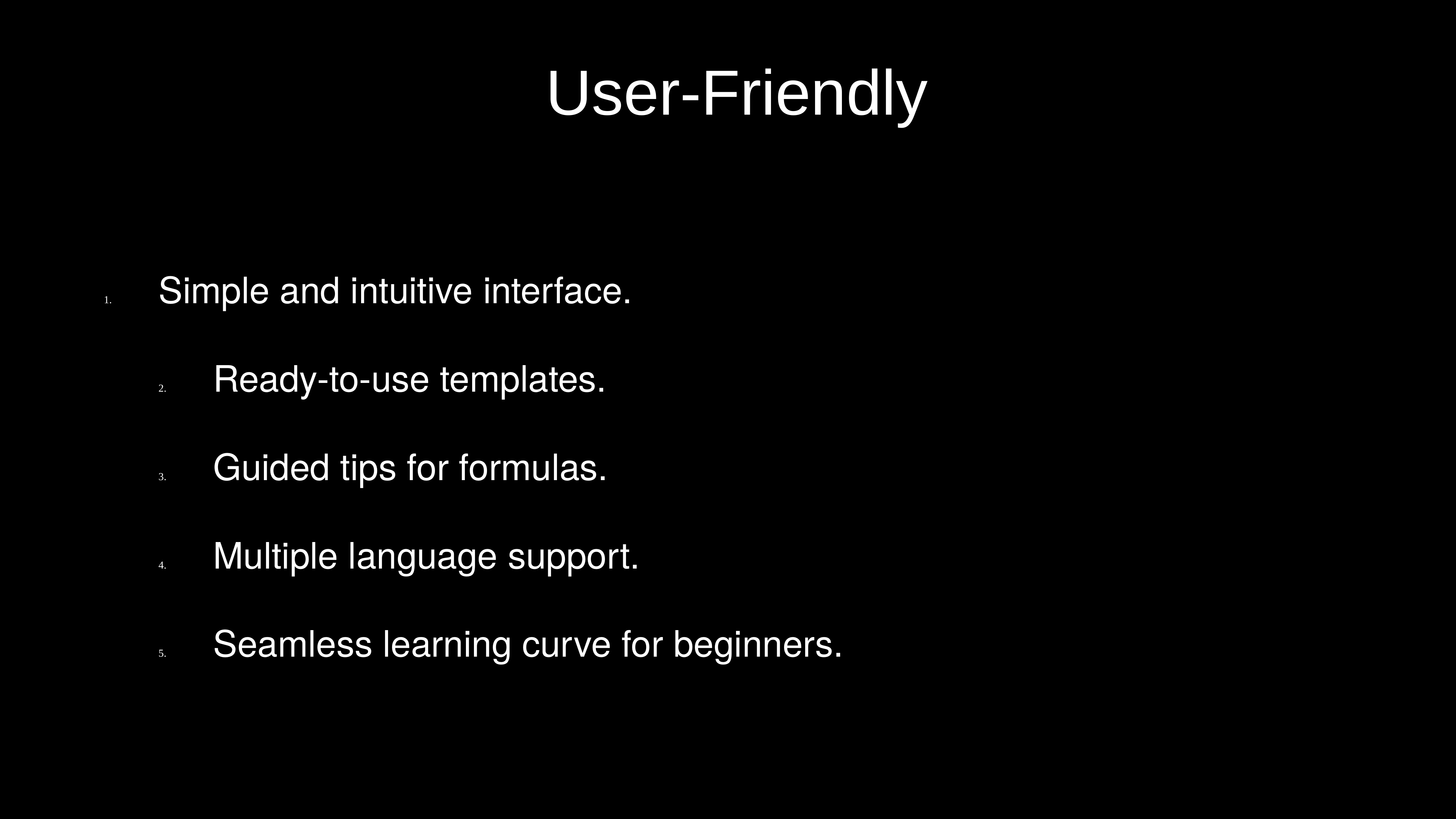

# User-Friendly
1.	Simple and intuitive interface.
	2.	Ready-to-use templates.
	3.	Guided tips for formulas.
	4.	Multiple language support.
	5.	Seamless learning curve for beginners.